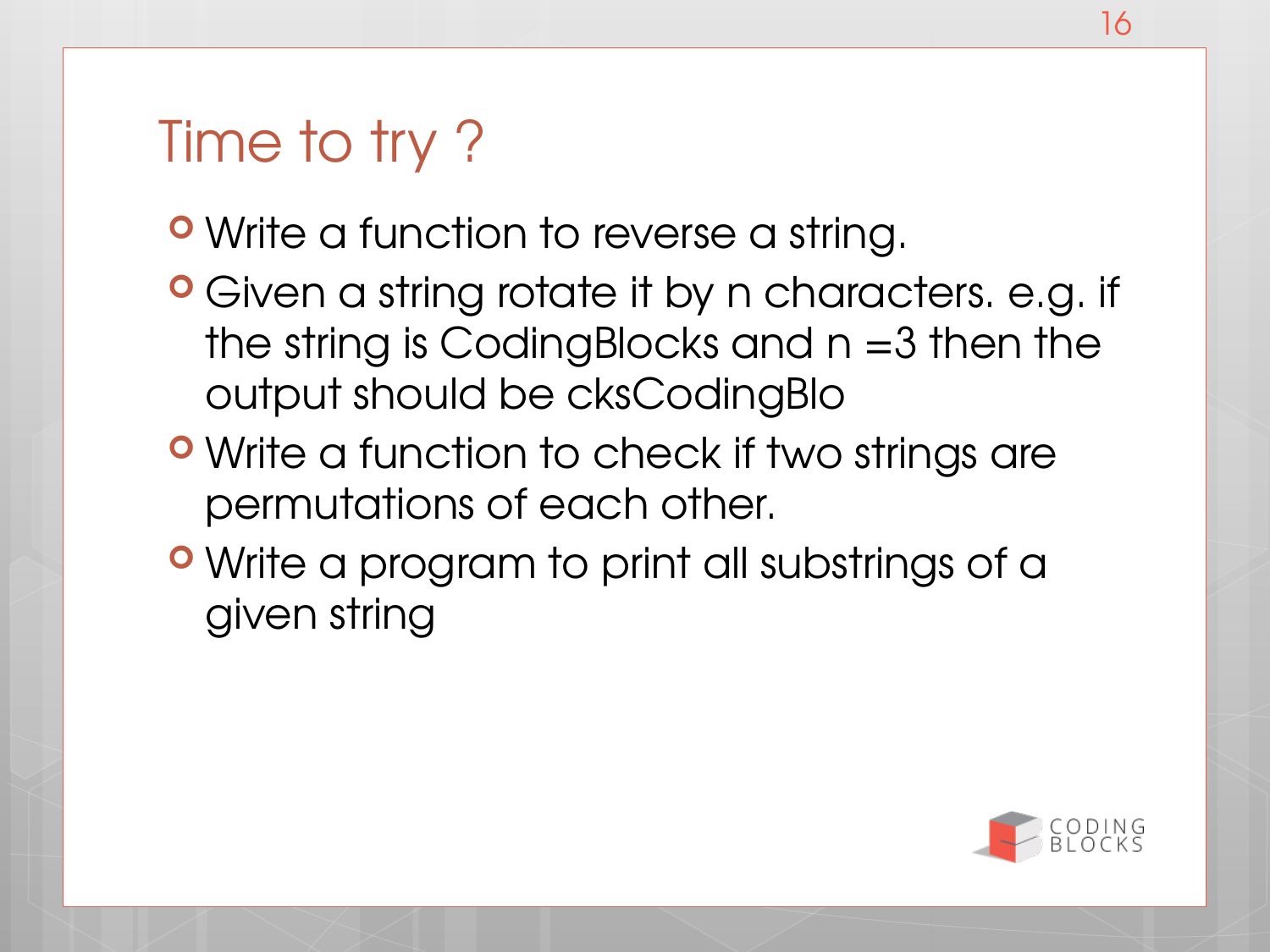

16
# Time to try ?
Write a function to reverse a string.
Given a string rotate it by n characters. e.g. if the string is CodingBlocks and n =3 then the output should be cksCodingBlo
Write a function to check if two strings are permutations of each other.
Write a program to print all substrings of a given string